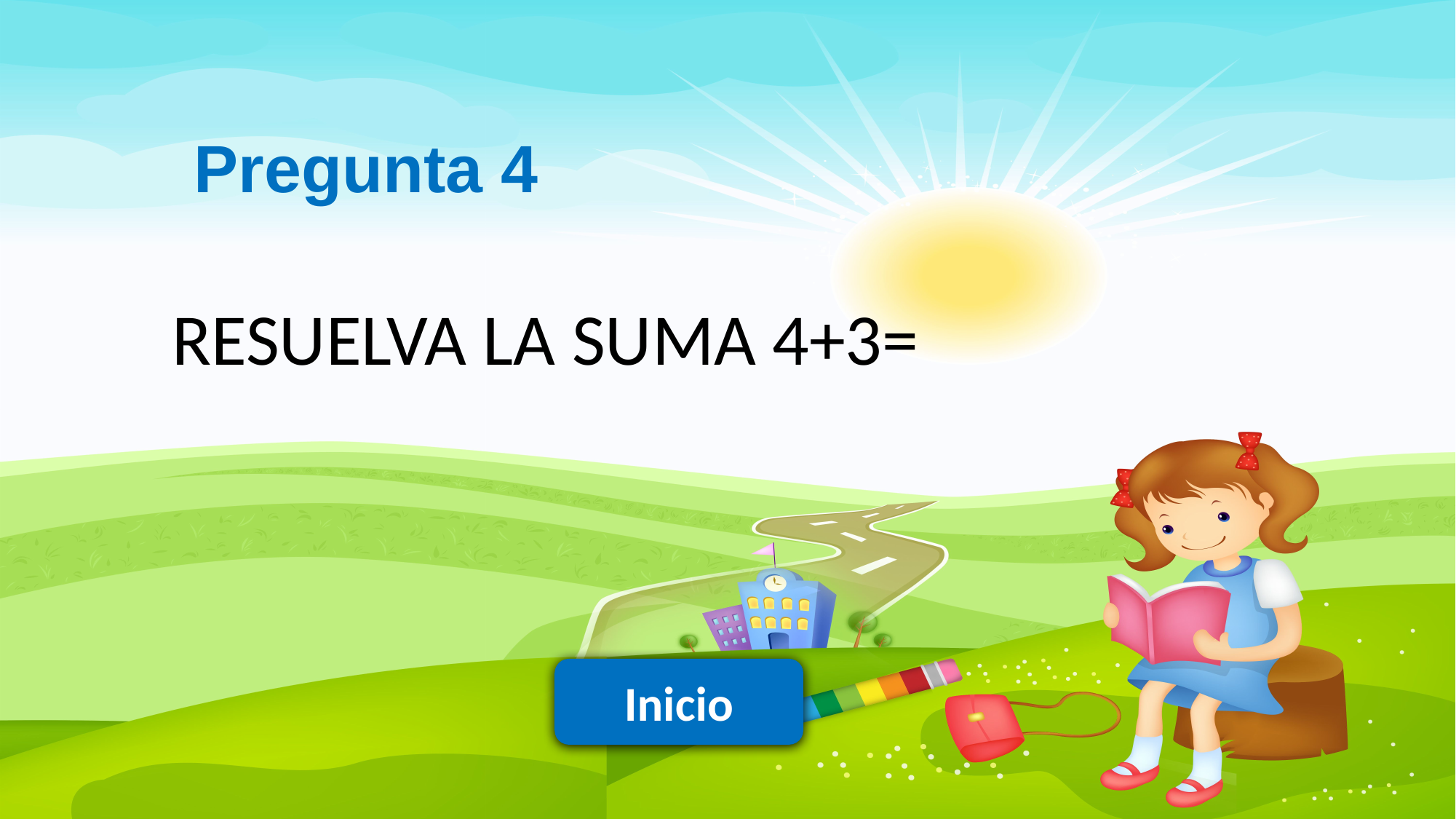

Pregunta 4
RESUELVA LA SUMA 4+3=
Inicio